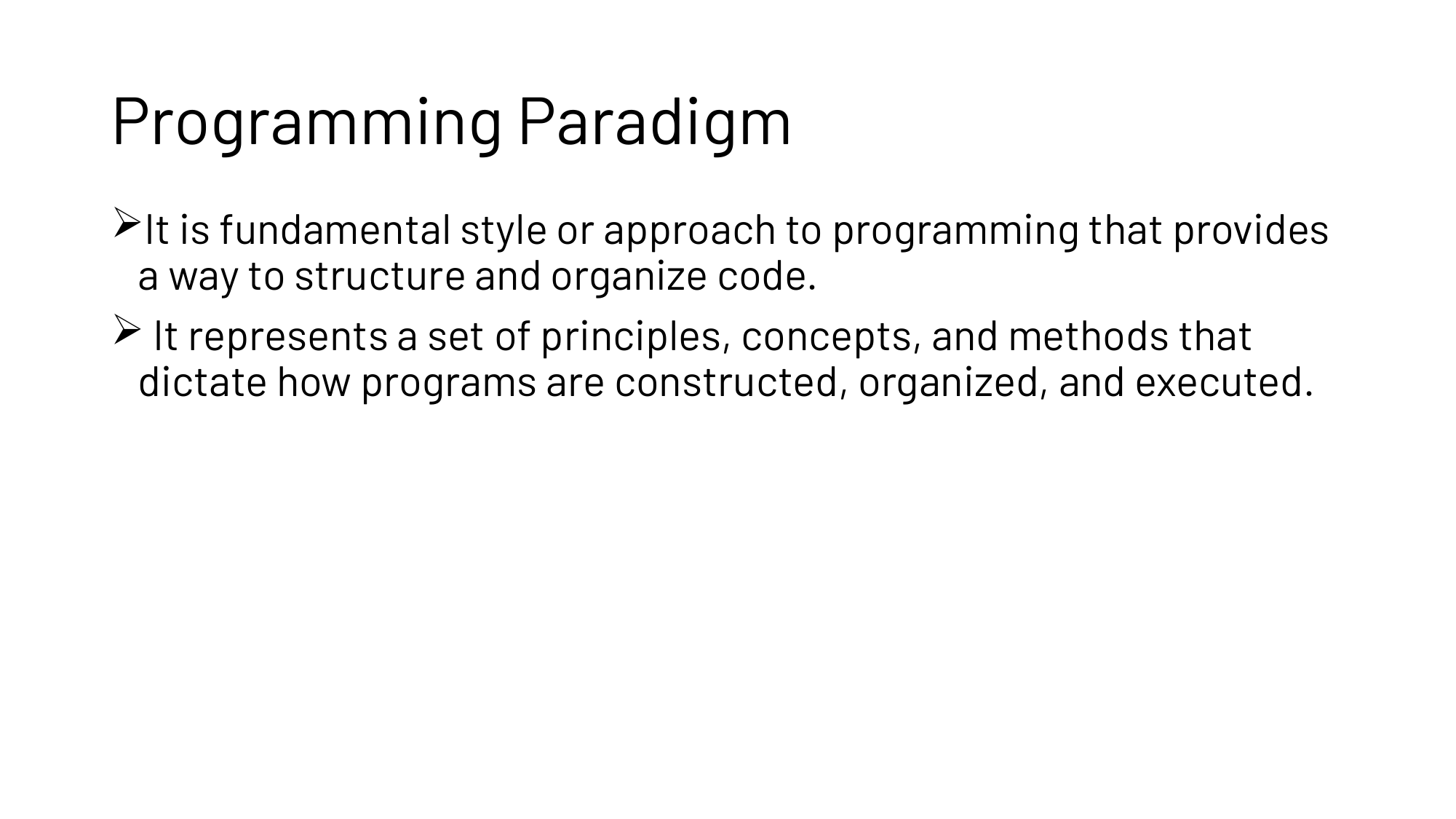

# Programming Paradigm
It is fundamental style or approach to programming that provides a way to structure and organize code.
 It represents a set of principles, concepts, and methods that dictate how programs are constructed, organized, and executed.